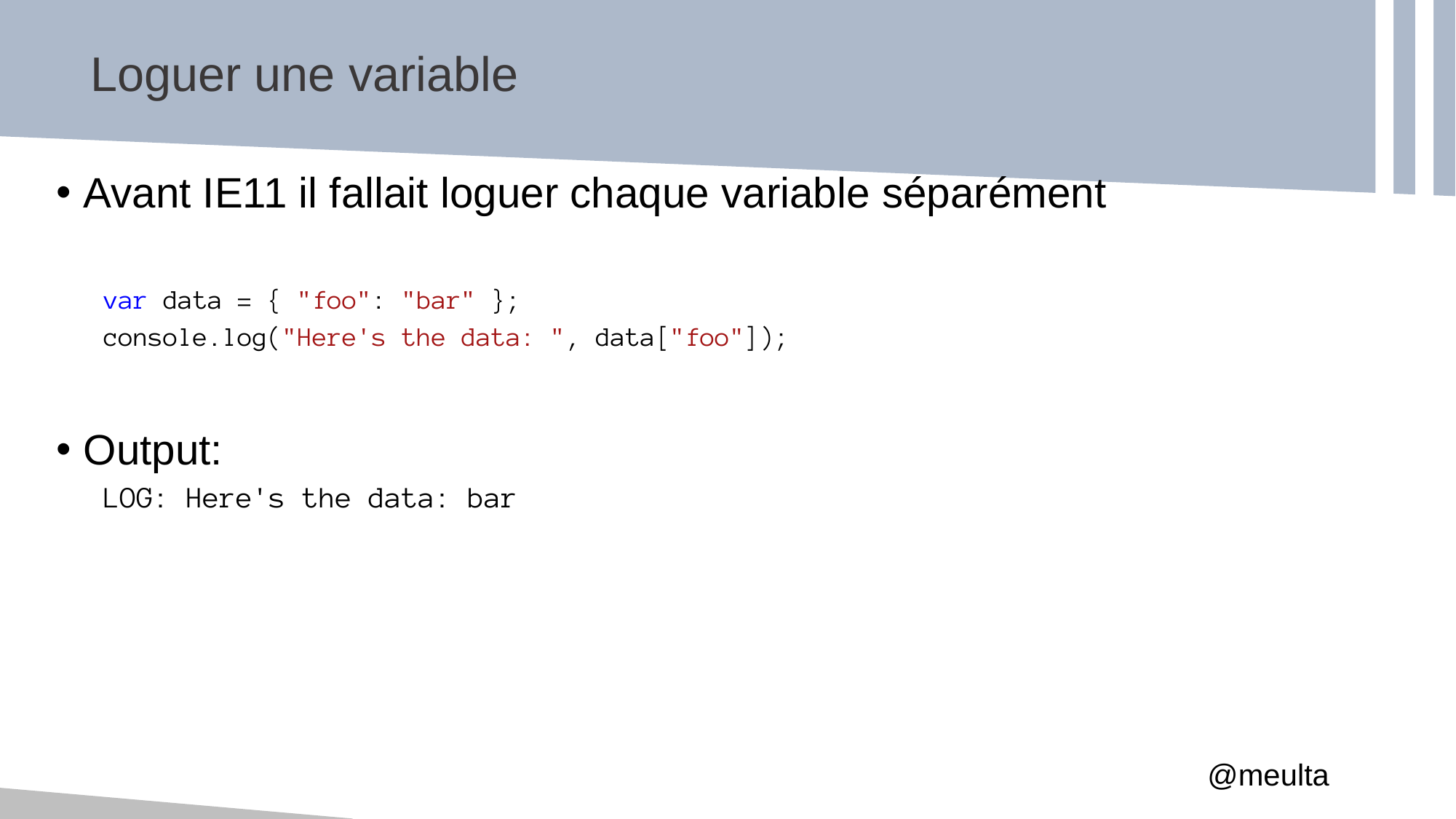

# Loguer une variable
Avant IE11 il fallait loguer chaque variable séparément

var data = { "foo": "bar" };
console.log("Here's the data: ", data["foo"]);

Output:
LOG: Here's the data: bar